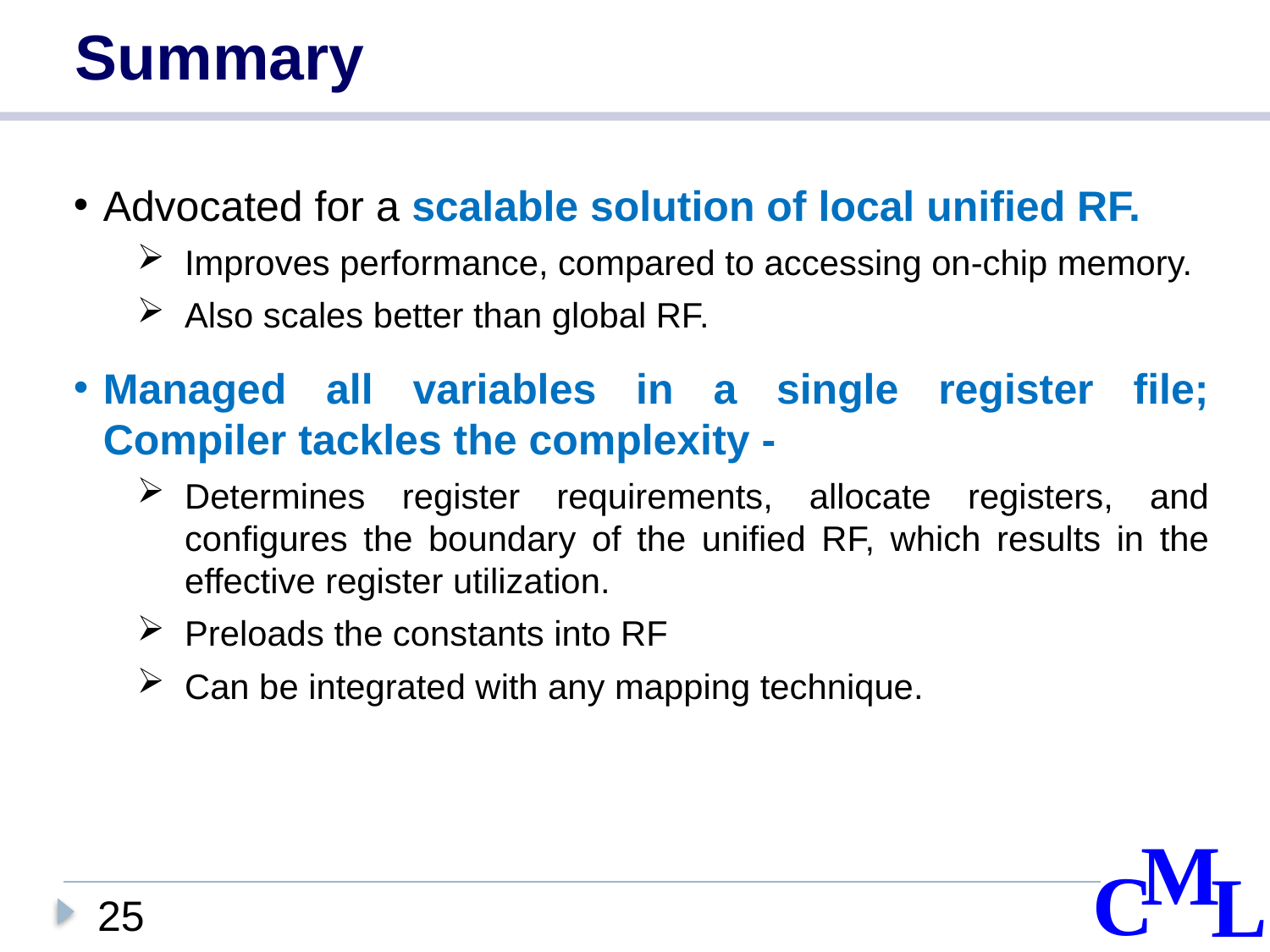

# Summary
Advocated for a scalable solution of local unified RF.
Improves performance, compared to accessing on-chip memory.
Also scales better than global RF.
Managed all variables in a single register file; Compiler tackles the complexity -
Determines register requirements, allocate registers, and configures the boundary of the unified RF, which results in the effective register utilization.
Preloads the constants into RF
Can be integrated with any mapping technique.
25